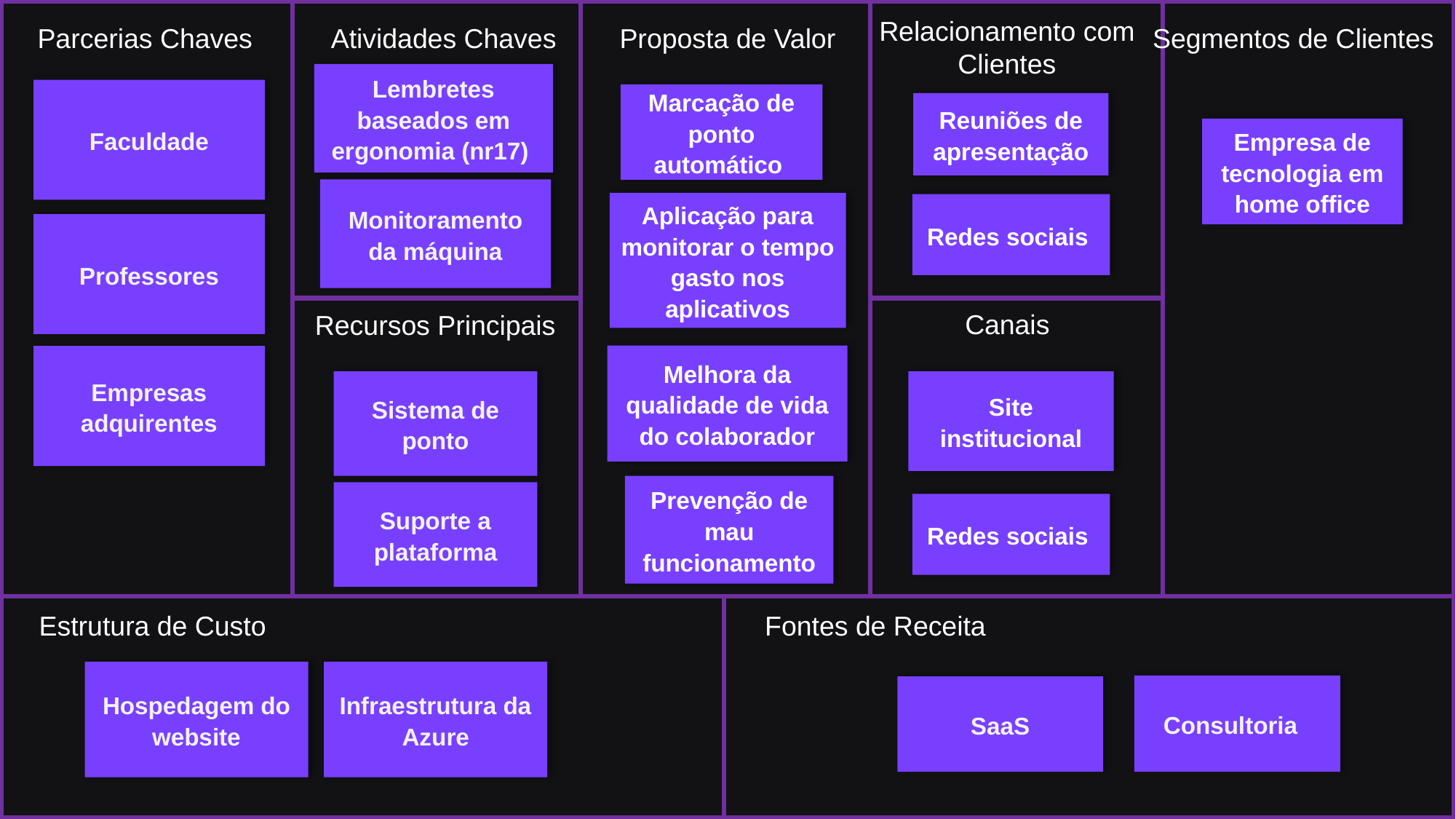

Relacionamento com Clientes
Parcerias Chaves
Atividades Chaves
Proposta de Valor
Segmentos de Clientes
Lembretes baseados em ergonomia (nr17)
Faculdade
Marcação de ponto automático
Reuniões de apresentação
Empresa de tecnologia em home office
Monitoramento da máquina
Aplicação para monitorar o tempo gasto nos aplicativos
Redes sociais
Professores
Canais
Recursos Principais
Melhora da qualidade de vida do colaborador
Empresas adquirentes
Site institucional
Sistema de ponto
Prevenção de mau funcionamento
Suporte a plataforma
Redes sociais
Estrutura de Custo
Fontes de Receita
Hospedagem do website
Infraestrutura da Azure
Consultoria
SaaS